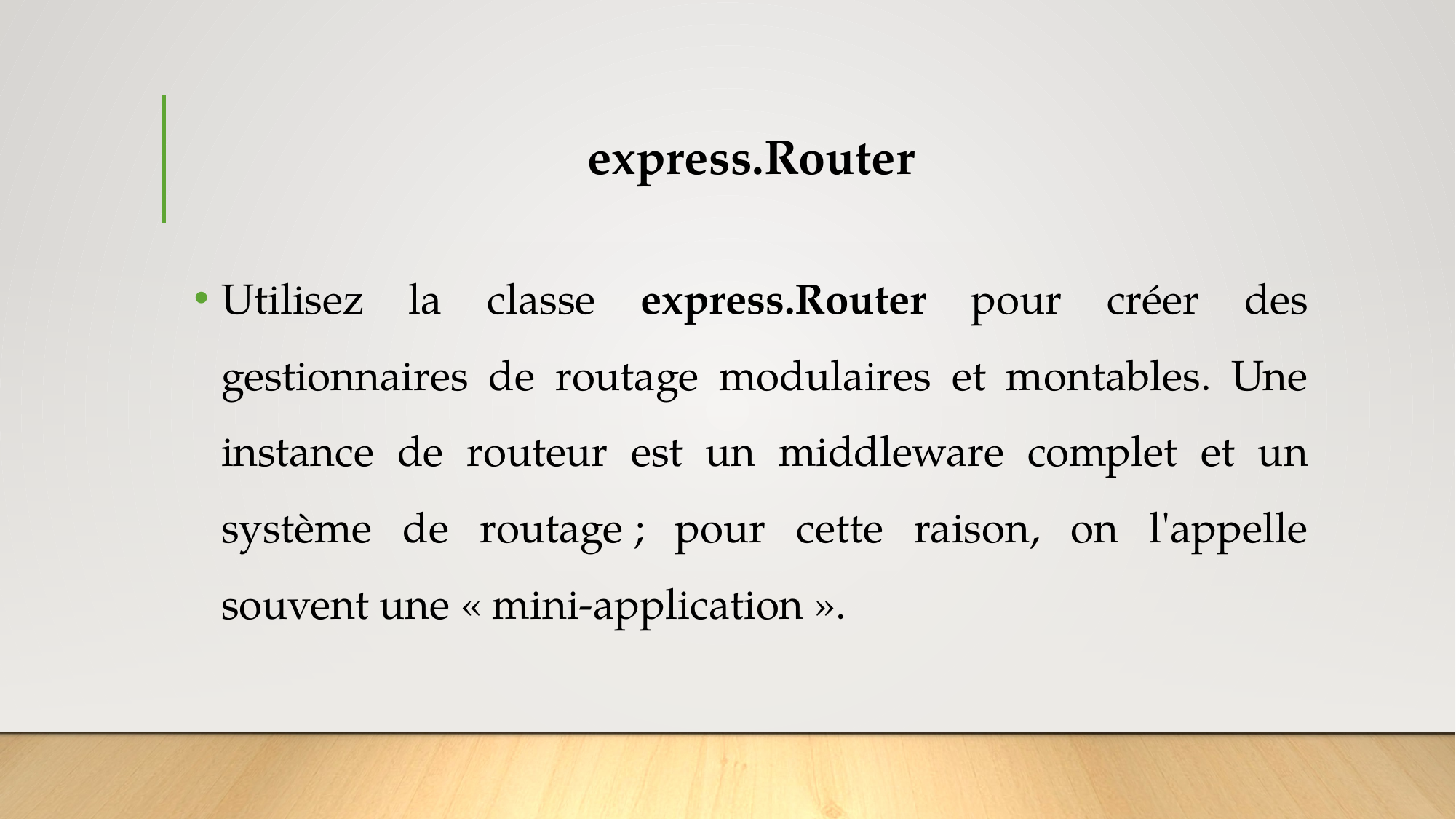

# express.Router
Utilisez la classe express.Router pour créer des gestionnaires de routage modulaires et montables. Une instance de routeur est un middleware complet et un système de routage ; pour cette raison, on l'appelle souvent une « mini-application ».